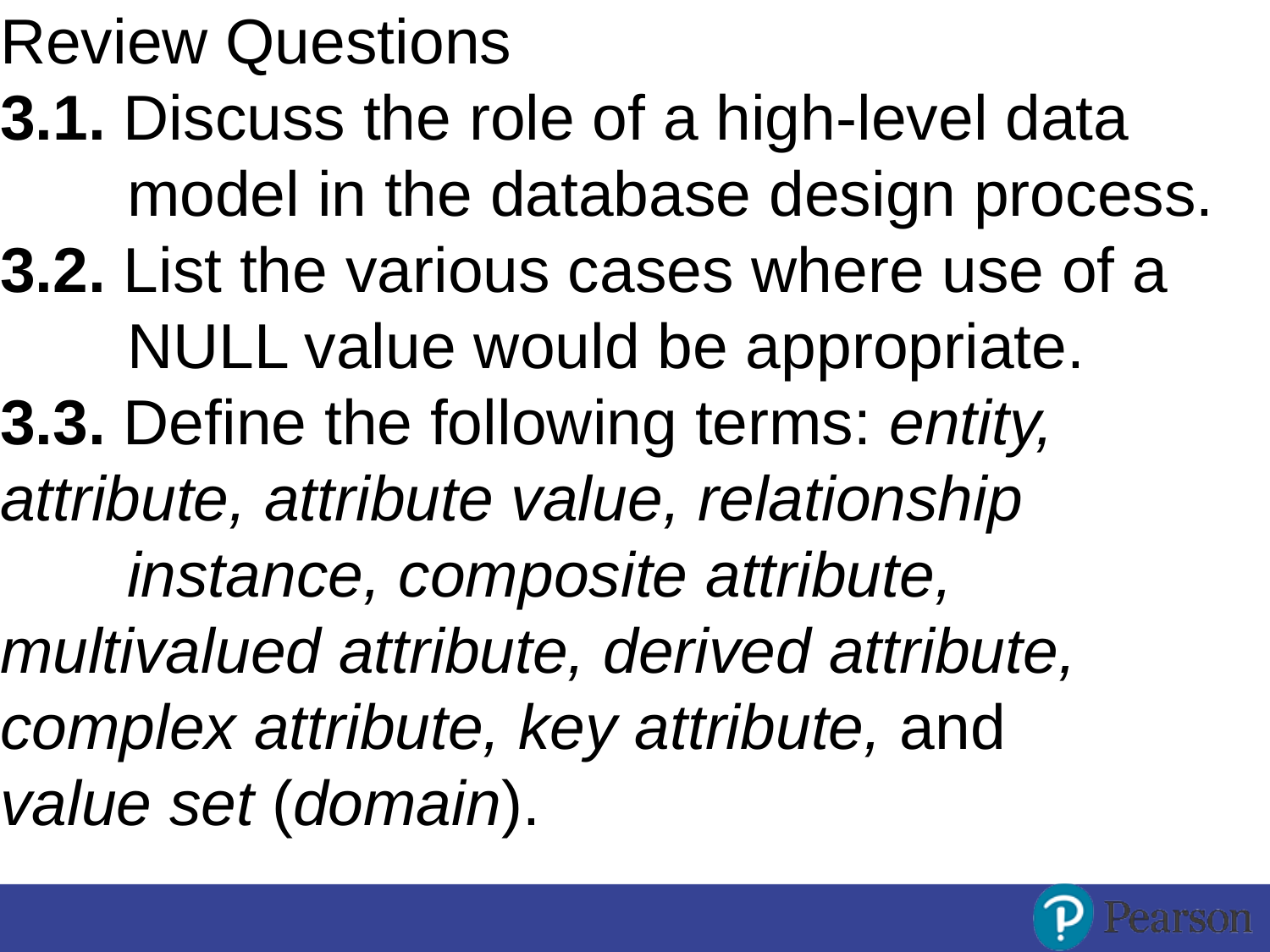

# Review Questions 3.1. Discuss the role of a high-level data 	model in the database design process. 3.2. List the various cases where use of a 	NULL value would be appropriate. 3.3. Define the following terms: entity, 	attribute, attribute value, relationship instance, composite attribute, 	multivalued attribute, derived attribute, 	complex attribute, key attribute, and 	value set (domain).